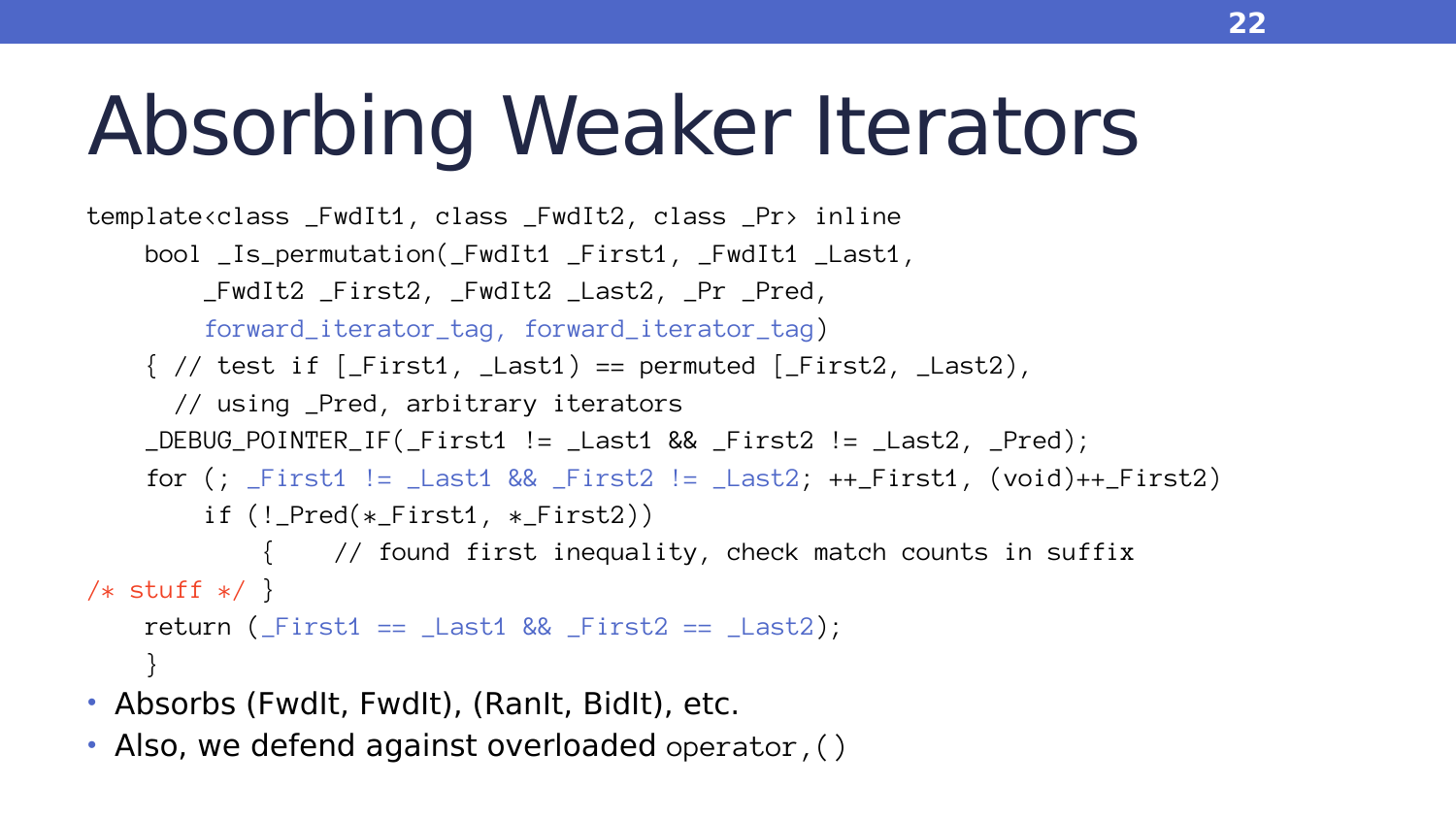

22
# Absorbing Weaker Iterators
template<class _FwdIt1, class _FwdIt2, class _Pr> inline
    bool _Is_permutation(_FwdIt1 _First1, _FwdIt1 _Last1,
        _FwdIt2 _First2, _FwdIt2 _Last2, _Pr _Pred,
        forward_iterator_tag, forward_iterator_tag)
    { // test if [_First1, _Last1) == permuted [_First2, _Last2),
      // using _Pred, arbitrary iterators
    _DEBUG_POINTER_IF(_First1 != _Last1 && _First2 != _Last2, _Pred);
    for (; _First1 != _Last1 && _First2 != _Last2; ++_First1, (void)++_First2)
        if (!_Pred(*_First1, *_First2))
            {    // found first inequality, check match counts in suffix
/* stuff */ }
    return (_First1 == _Last1 && _First2 == _Last2);
    }
Absorbs (FwdIt, FwdIt), (RanIt, BidIt), etc.
Also, we defend against overloaded operator,()